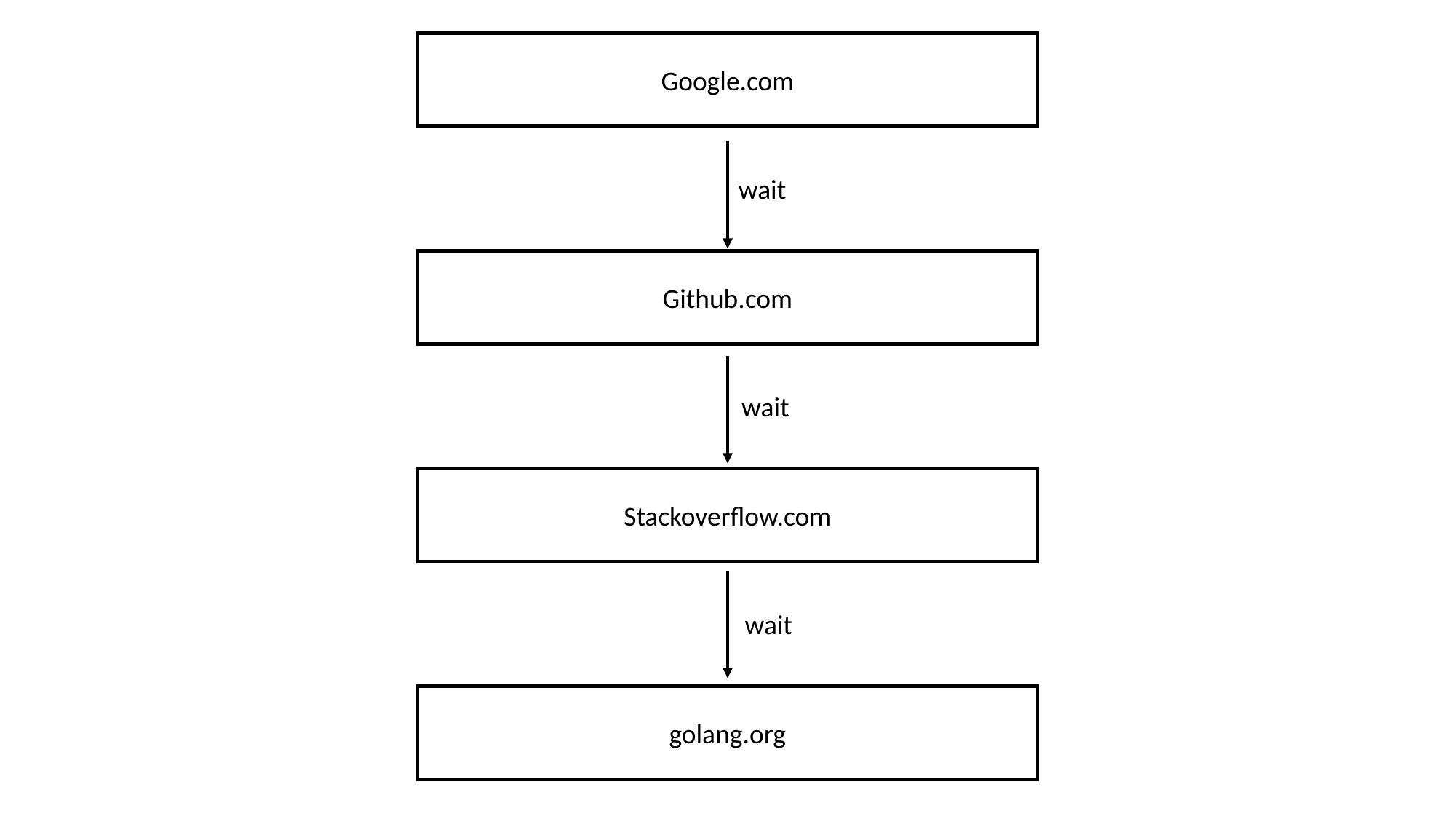

Google.com
wait
Github.com
wait
Stackoverflow.com
wait
golang.org